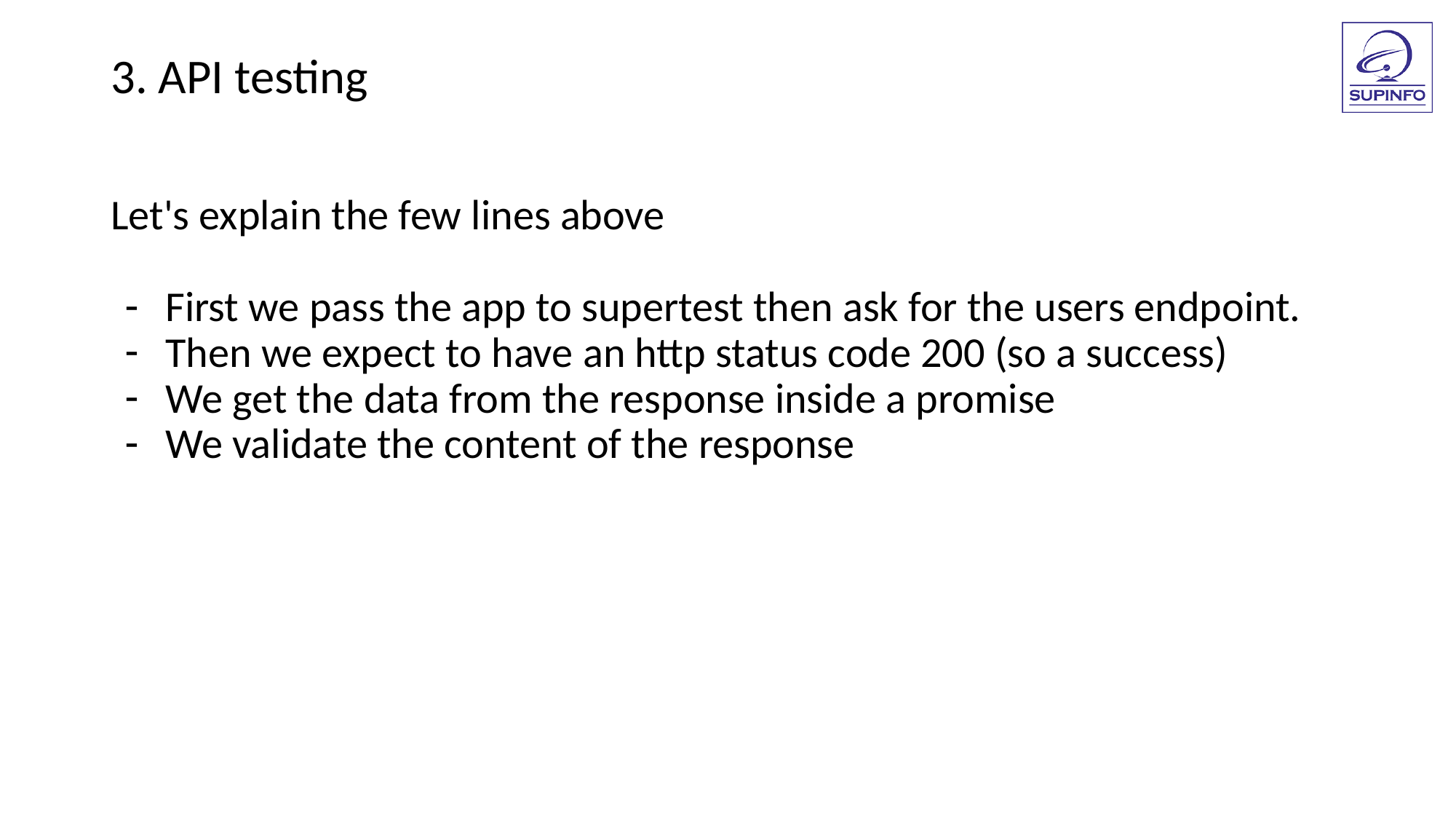

3. API testing
Let's explain the few lines above

First we pass the app to supertest then ask for the users endpoint.
Then we expect to have an http status code 200 (so a success)
We get the data from the response inside a promise
We validate the content of the response